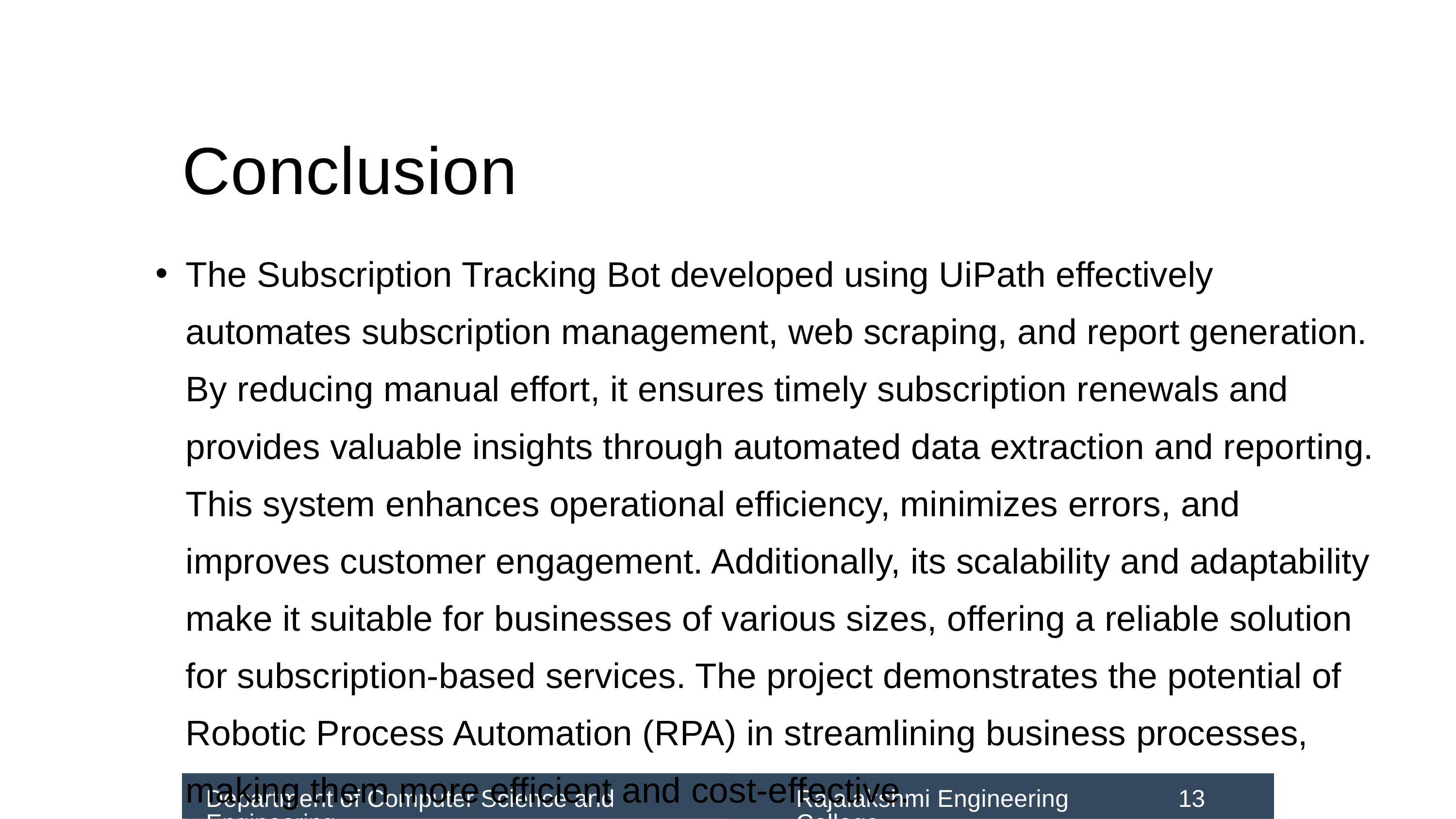

Conclusion
The Subscription Tracking Bot developed using UiPath effectively automates subscription management, web scraping, and report generation. By reducing manual effort, it ensures timely subscription renewals and provides valuable insights through automated data extraction and reporting. This system enhances operational efficiency, minimizes errors, and improves customer engagement. Additionally, its scalability and adaptability make it suitable for businesses of various sizes, offering a reliable solution for subscription-based services. The project demonstrates the potential of Robotic Process Automation (RPA) in streamlining business processes, making them more efficient and cost-effective.

Department of Computer Science and Engineering
Rajalakshmi Engineering College
13